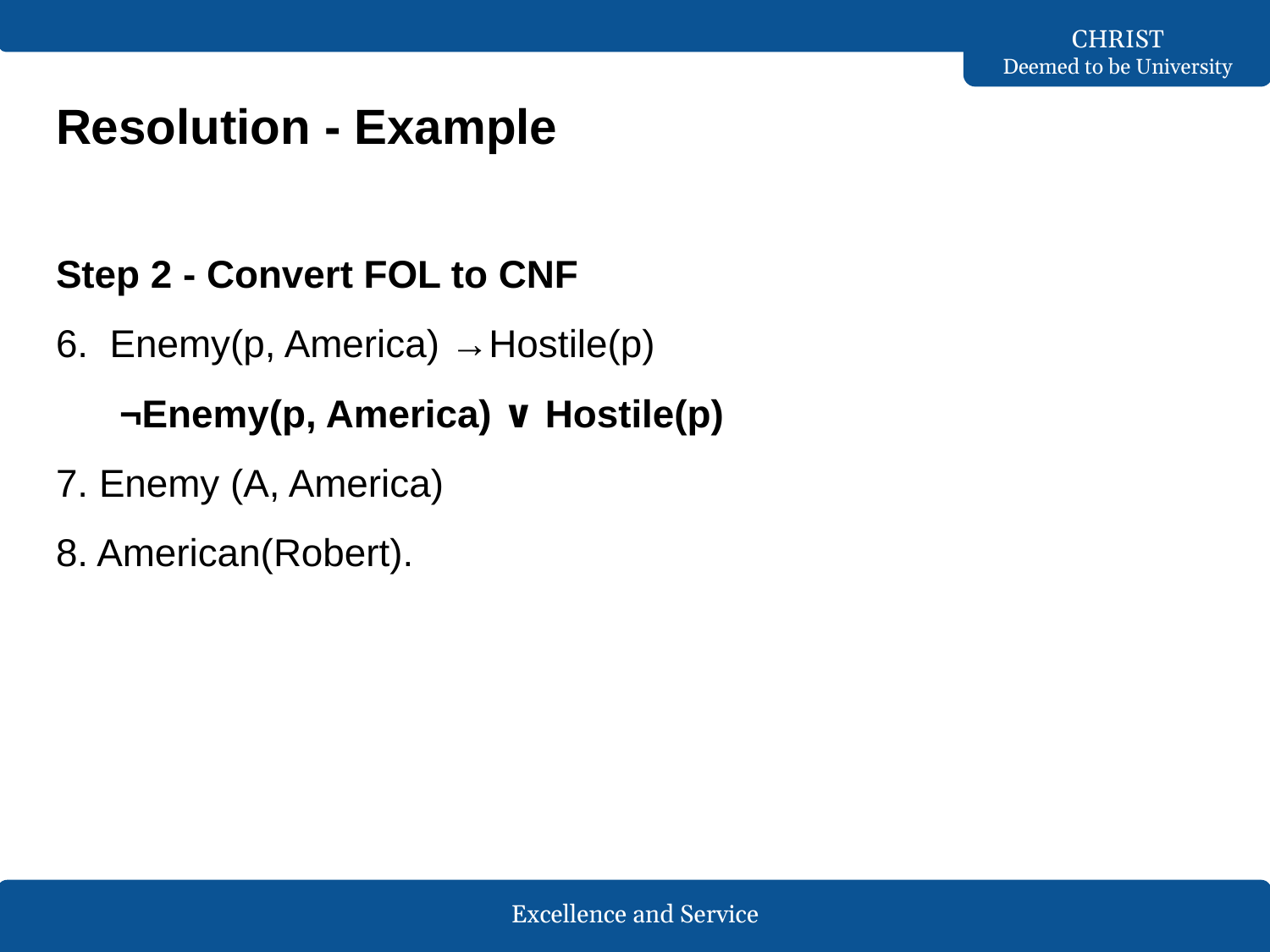

# Resolution - Example
Step 2 - Convert FOL to CNF
6.  Enemy(p, America) →Hostile(p)
¬Enemy(p, America) ∨ Hostile(p)
7. Enemy (A, America)
8. American(Robert).